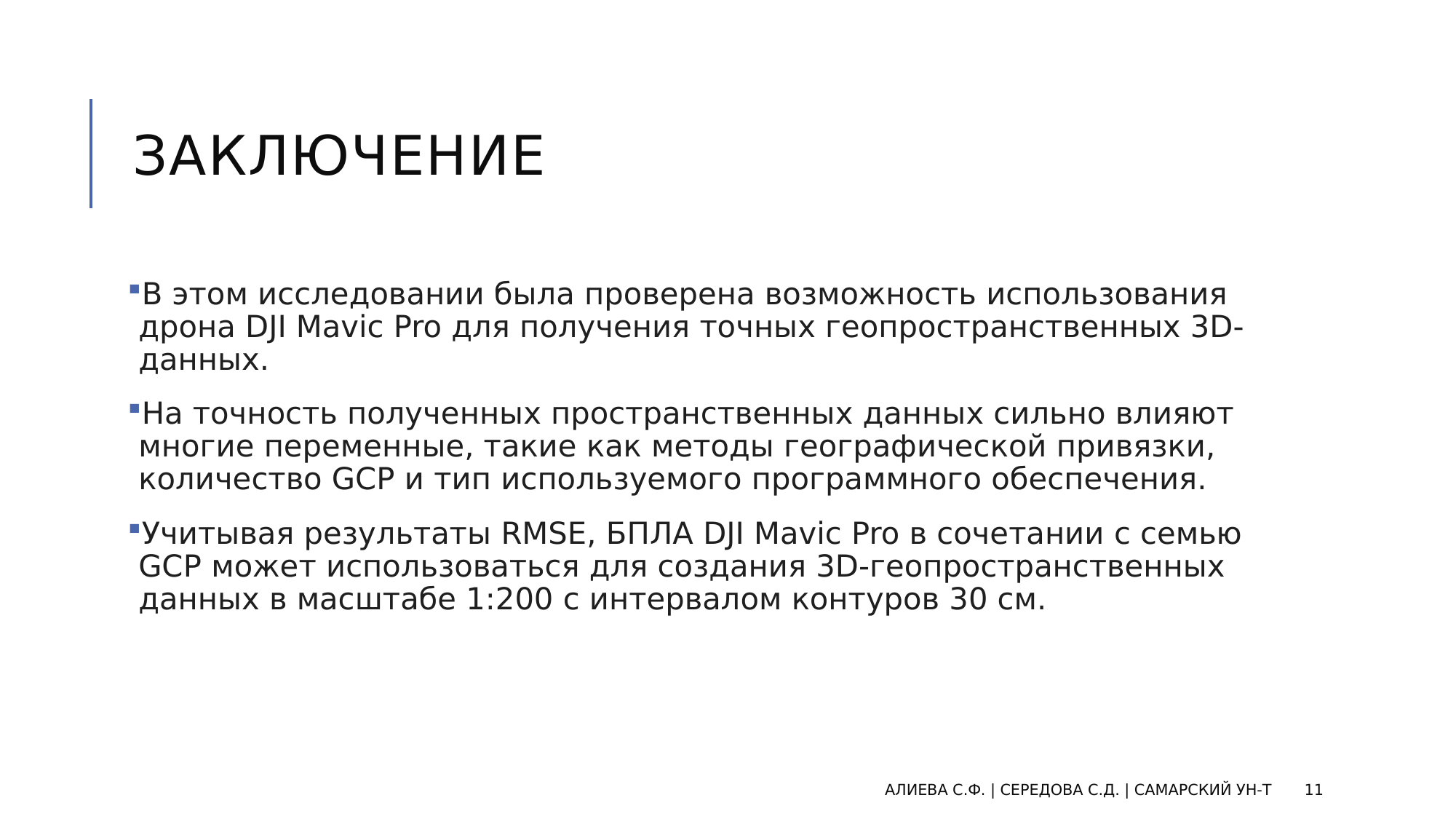

# Заключение
В этом исследовании была проверена возможность использования дрона DJI Mavic Pro для получения точных геопространственных 3D-данных.
На точность полученных пространственных данных сильно влияют многие переменные, такие как методы географической привязки, количество GCP и тип используемого программного обеспечения.
Учитывая результаты RMSE, БПЛА DJI Mavic Pro в сочетании с семью GCP может использоваться для создания 3D-геопространственных данных в масштабе 1:200 с интервалом контуров 30 см.
АЛИЕВА С.Ф. | СЕРЕДОВА С.Д. | САМАРСКИЙ УН-Т
11